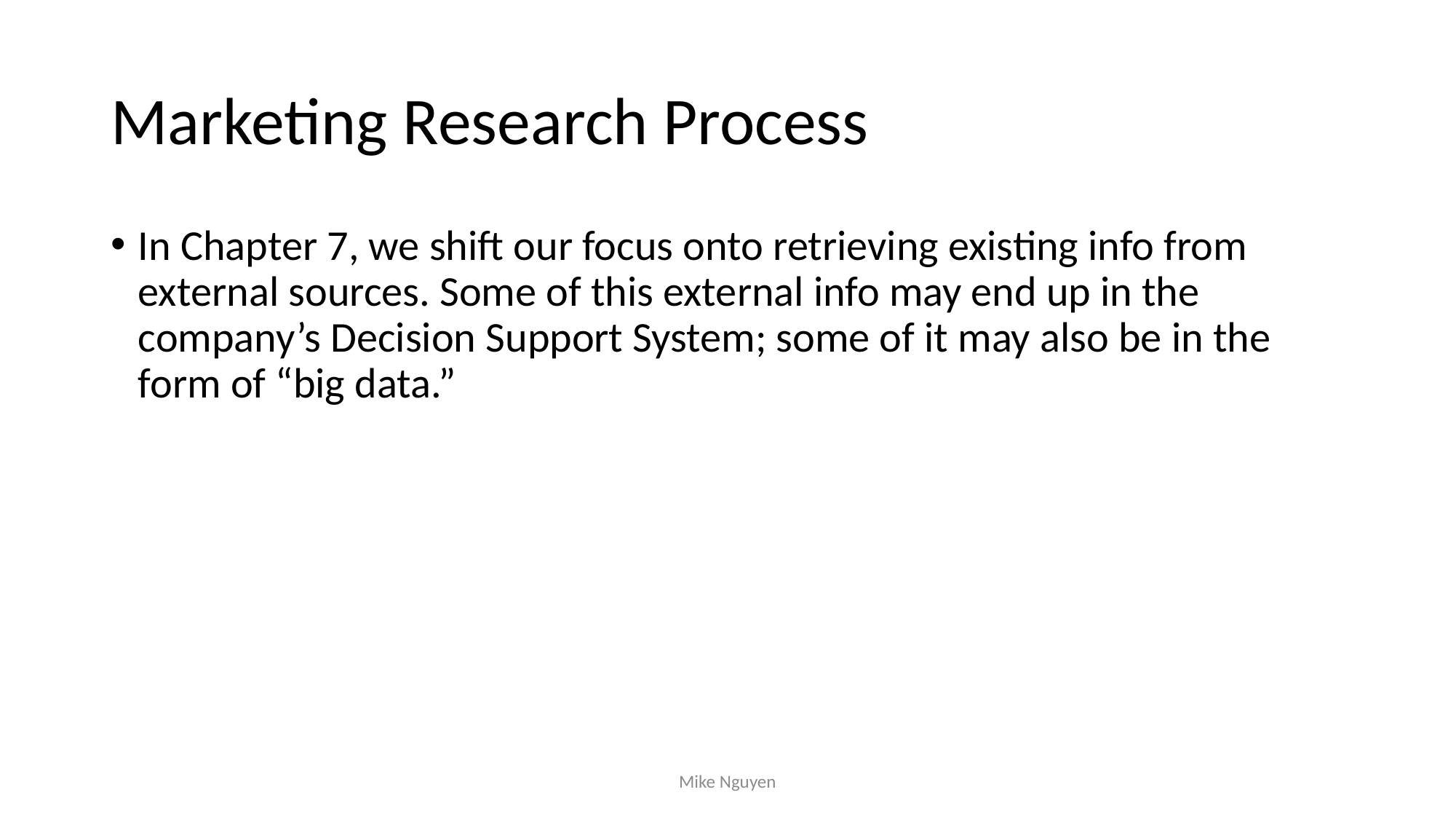

# Marketing Research Process
In Chapter 7, we shift our focus onto retrieving existing info from external sources. Some of this external info may end up in the company’s Decision Support System; some of it may also be in the form of “big data.”

Mike Nguyen